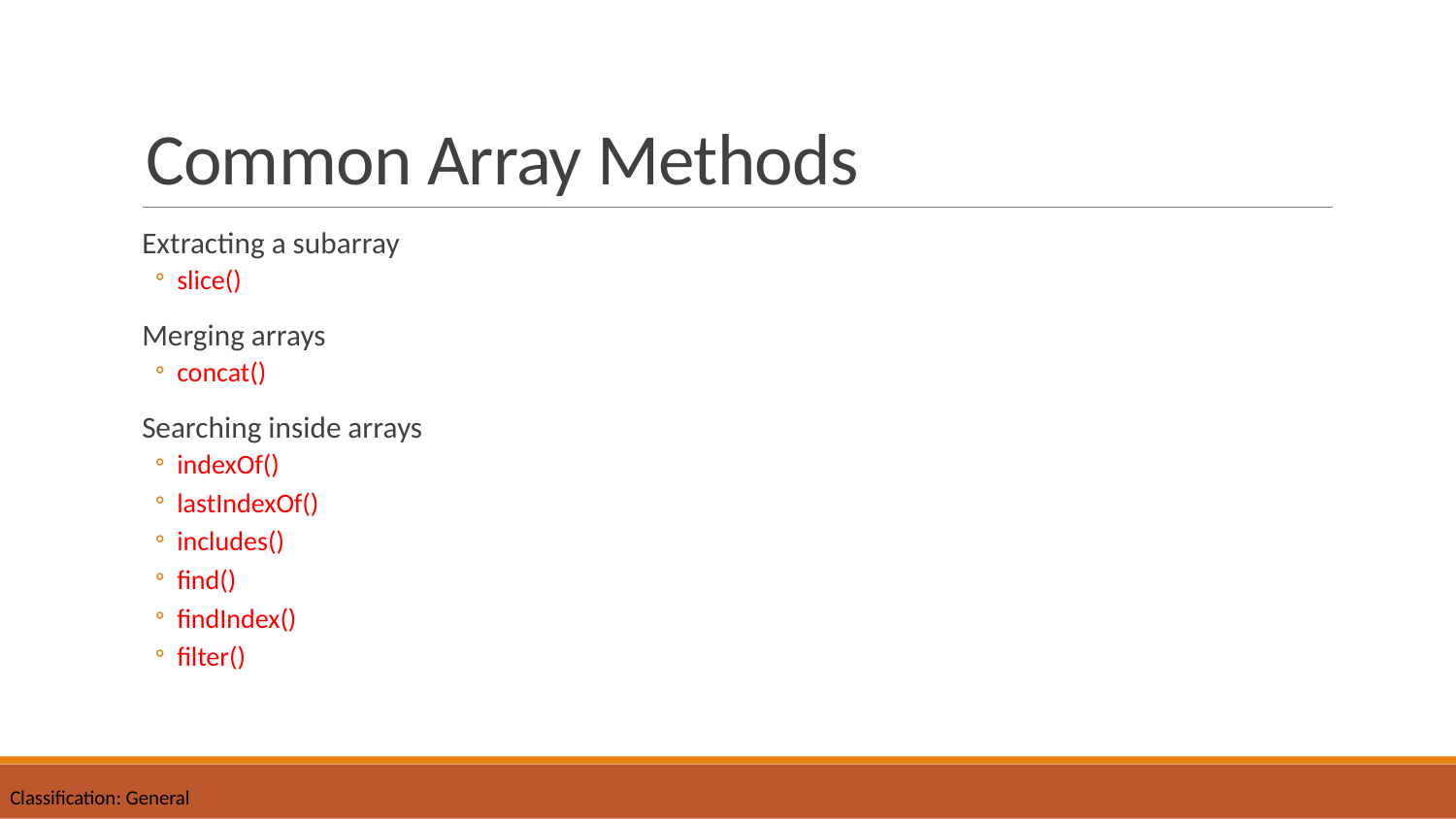

# Common Array Methods
Extracting a subarray
slice()
Merging arrays
concat()
Searching inside arrays
indexOf()
lastIndexOf()
includes()
find()
findIndex()
filter()